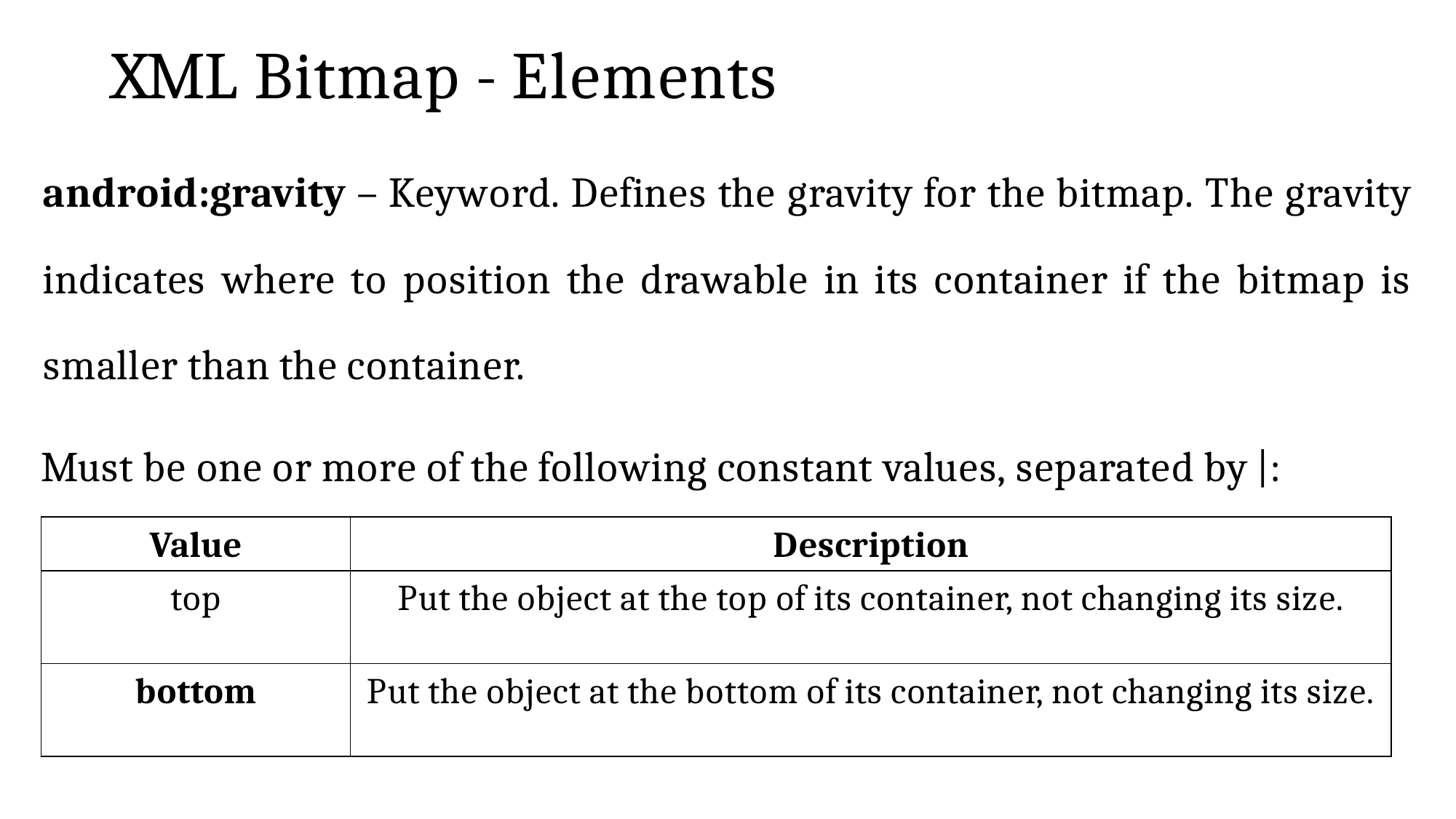

# XML Bitmap - Elements
android:gravity – Keyword. Defines the gravity for the bitmap. The gravity indicates where to position the drawable in its container if the bitmap is smaller than the container.
Must be one or more of the following constant values, separated by |:

| Value | Description |
| --- | --- |
| top | Put the object at the top of its container, not changing its size. |
| bottom | Put the object at the bottom of its container, not changing its size. |